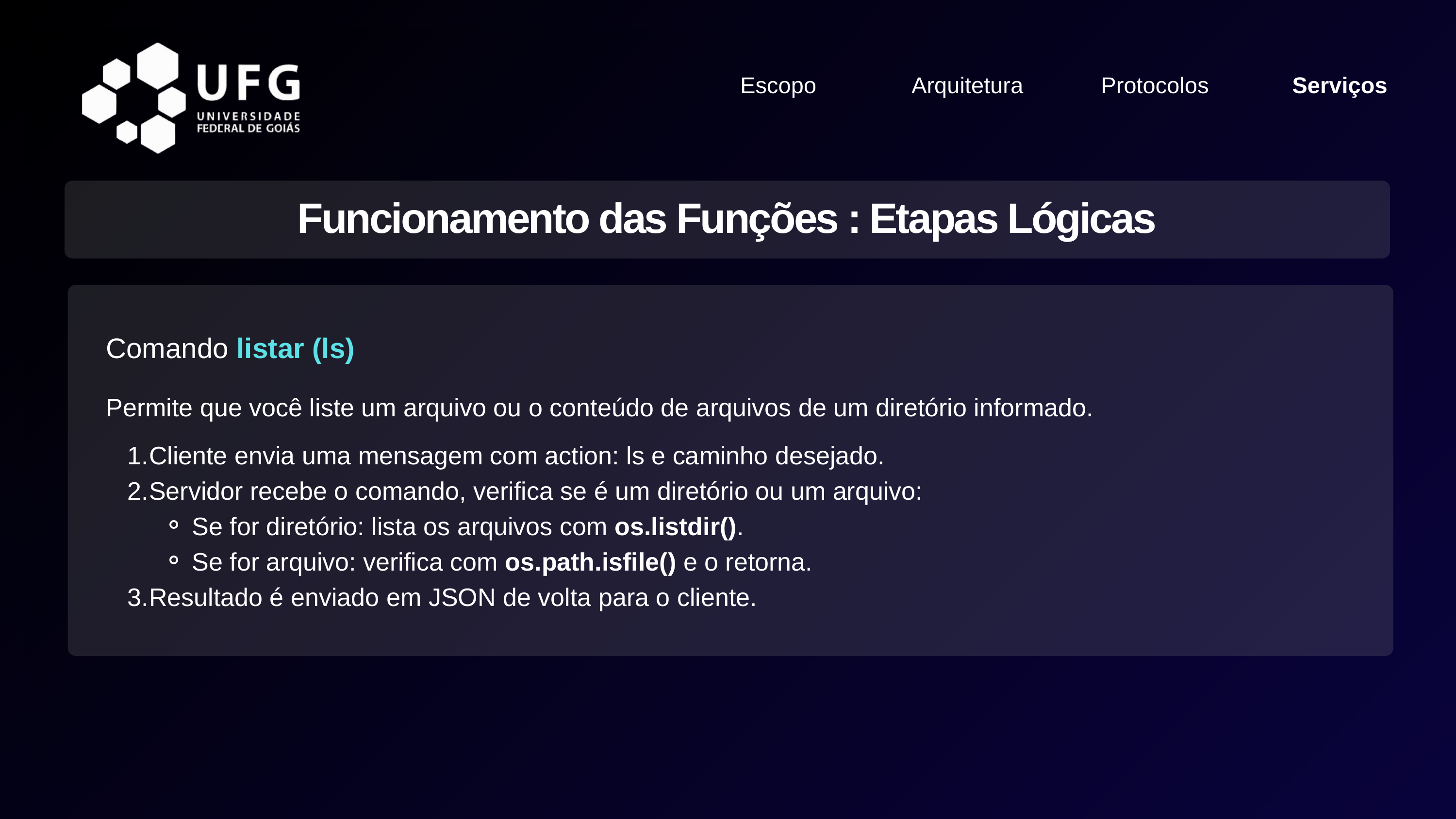

Escopo
Arquitetura
Protocolos
Serviços

Funcionamento das Funções : Etapas Lógicas

Comando listar (ls)

Permite que você liste um arquivo ou o conteúdo de arquivos de um diretório informado.

Cliente envia uma mensagem com action: ls e caminho desejado.
Servidor recebe o comando, verifica se é um diretório ou um arquivo:
Se for diretório: lista os arquivos com os.listdir().
Se for arquivo: verifica com os.path.isfile() e o retorna.
Resultado é enviado em JSON de volta para o cliente.